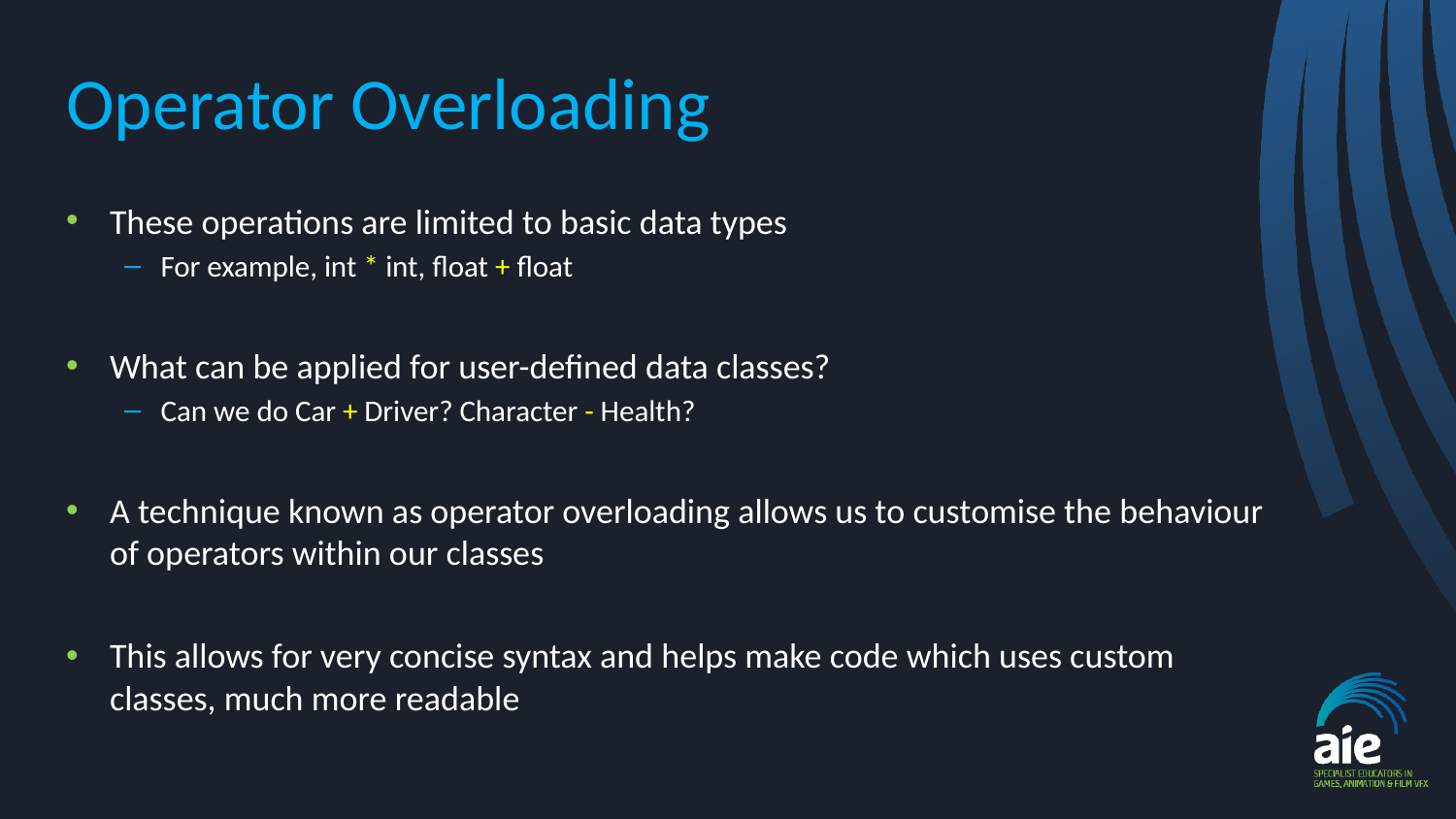

# Operator Overloading
These operations are limited to basic data types
For example, int * int, float + float

What can be applied for user-defined data classes?
Can we do Car + Driver? Character - Health?

A technique known as operator overloading allows us to customise the behaviour of operators within our classes

This allows for very concise syntax and helps make code which uses custom classes, much more readable